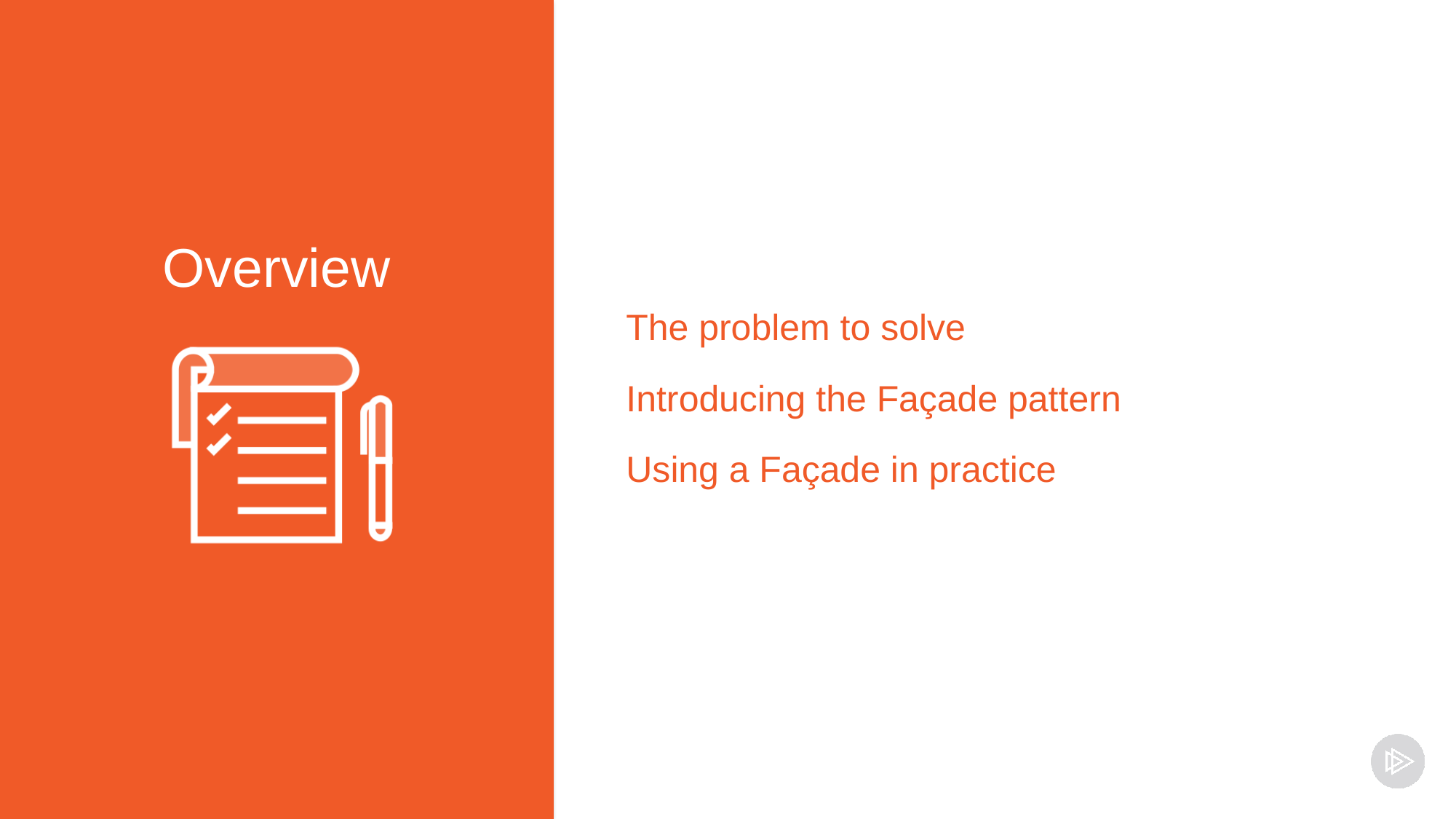

The problem to solve
Introducing the Façade pattern
Using a Façade in practice
Overview